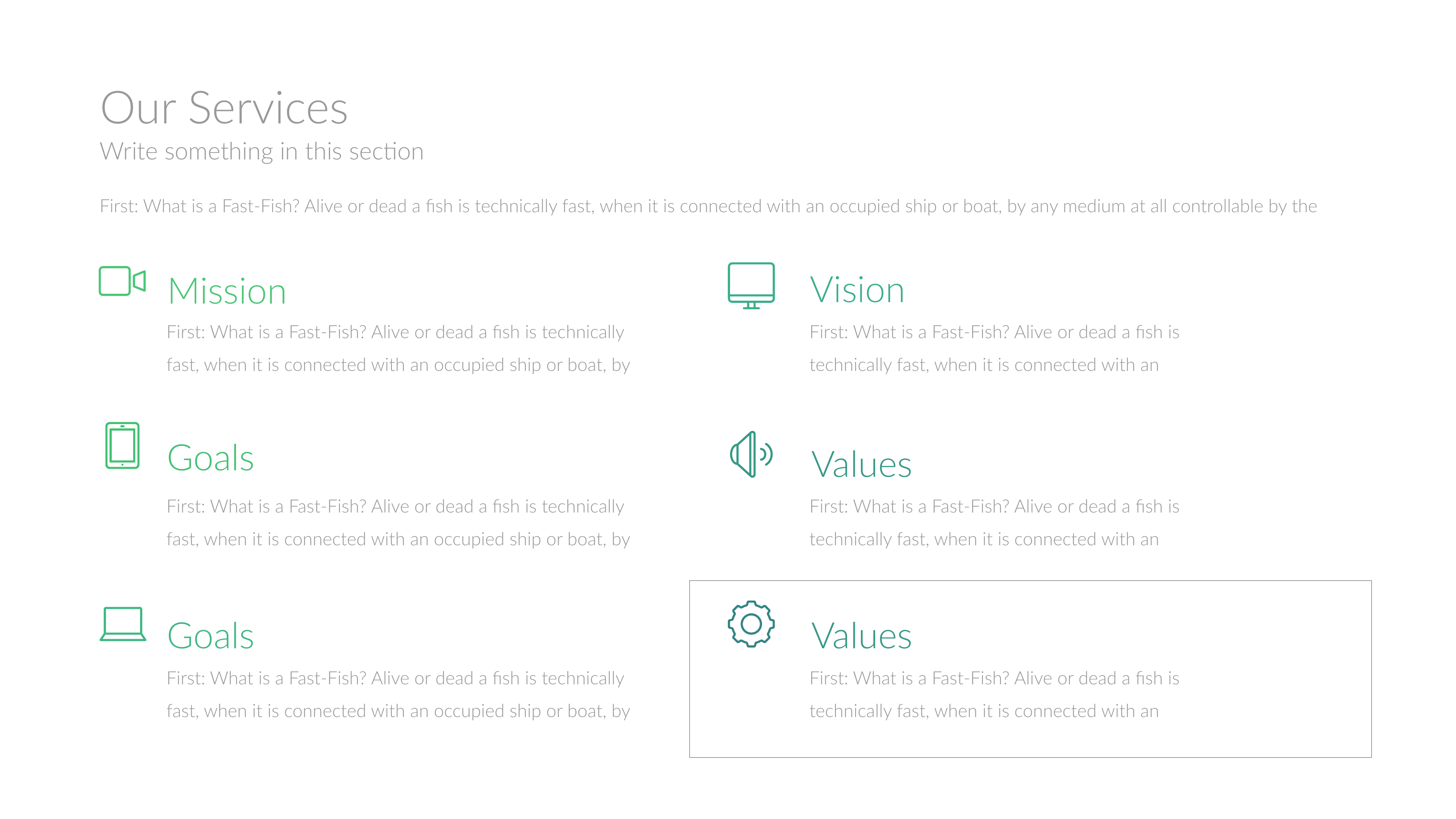

Our Services
Write something in this section
First: What is a Fast-Fish? Alive or dead a fish is technically fast, when it is connected with an occupied ship or boat, by any medium at all controllable by the
Vision
Mission

First: What is a Fast-Fish? Alive or dead a fish is technically fast, when it is connected with an occupied ship or boat, by
First: What is a Fast-Fish? Alive or dead a fish is technically fast, when it is connected with an
Goals
Values

First: What is a Fast-Fish? Alive or dead a fish is technically fast, when it is connected with an occupied ship or boat, by
First: What is a Fast-Fish? Alive or dead a fish is technically fast, when it is connected with an

Goals
Values

First: What is a Fast-Fish? Alive or dead a fish is technically fast, when it is connected with an occupied ship or boat, by
First: What is a Fast-Fish? Alive or dead a fish is technically fast, when it is connected with an